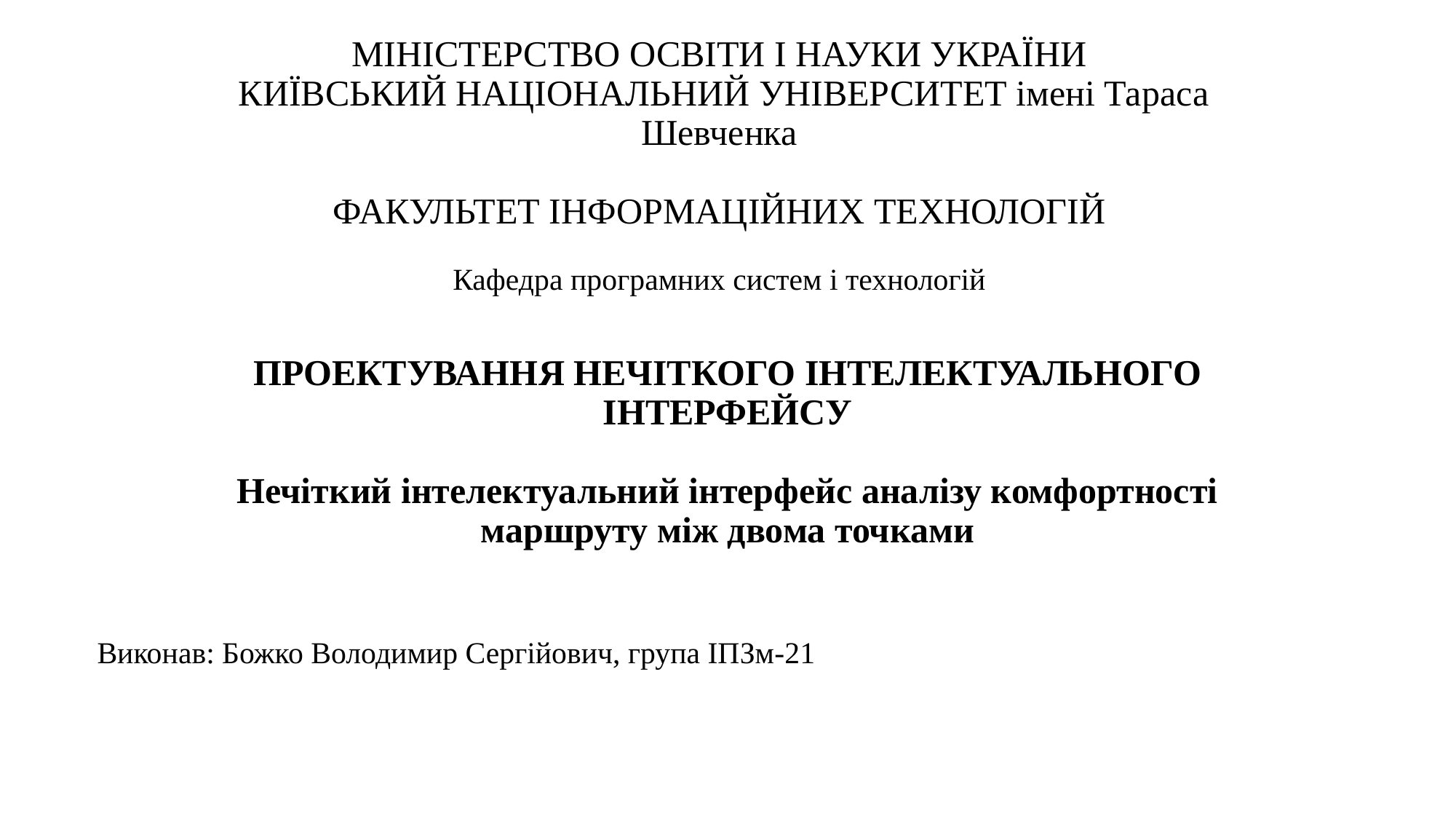

МІНІСТЕРСТВО ОСВІТИ І НАУКИ УКРАЇНИ
 КИЇВСЬКИЙ НАЦІОНАЛЬНИЙ УНІВЕРСИТЕТ імені Тараса Шевченка

ФАКУЛЬТЕТ ІНФОРМАЦІЙНИХ ТЕХНОЛОГІЙ

Кафедра програмних систем і технологій
# ПРОЕКТУВАННЯ НЕЧІТКОГО ІНТЕЛЕКТУАЛЬНОГО ІНТЕРФЕЙСУ Нечіткий інтелектуальний інтерфейс аналізу комфортності маршруту між двома точками
Виконав: Божко Володимир Сергійович, група ІПЗм-21